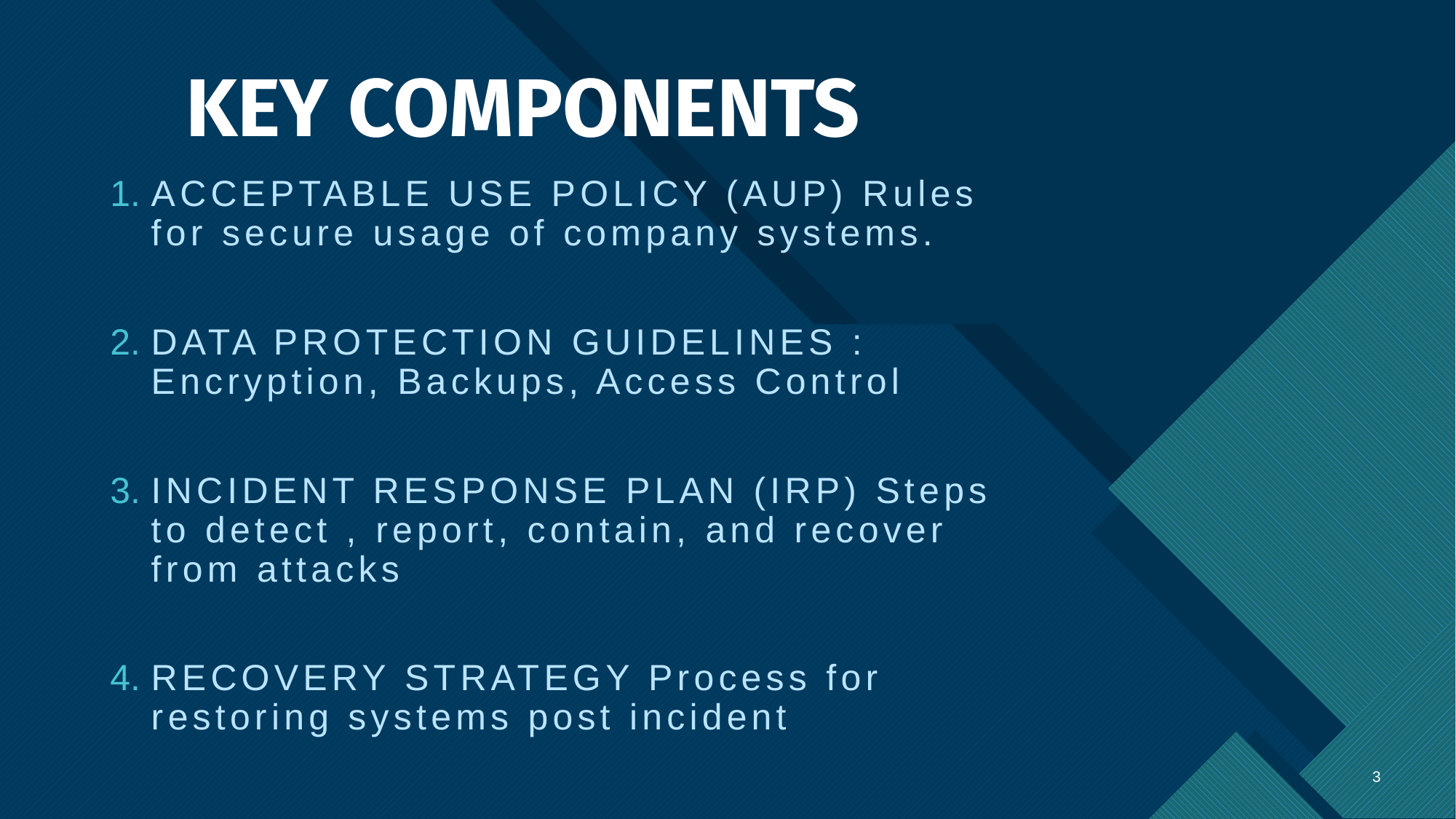

# KEY COMPONENTS
ACCEPTABLE USE POLICY (AUP) Rules for secure usage of company systems.

DATA PROTECTION GUIDELINES : Encryption, Backups, Access Control

INCIDENT RESPONSE PLAN (IRP) Steps to detect , report, contain, and recover from attacks

RECOVERY STRATEGY Process for restoring systems post incident

3